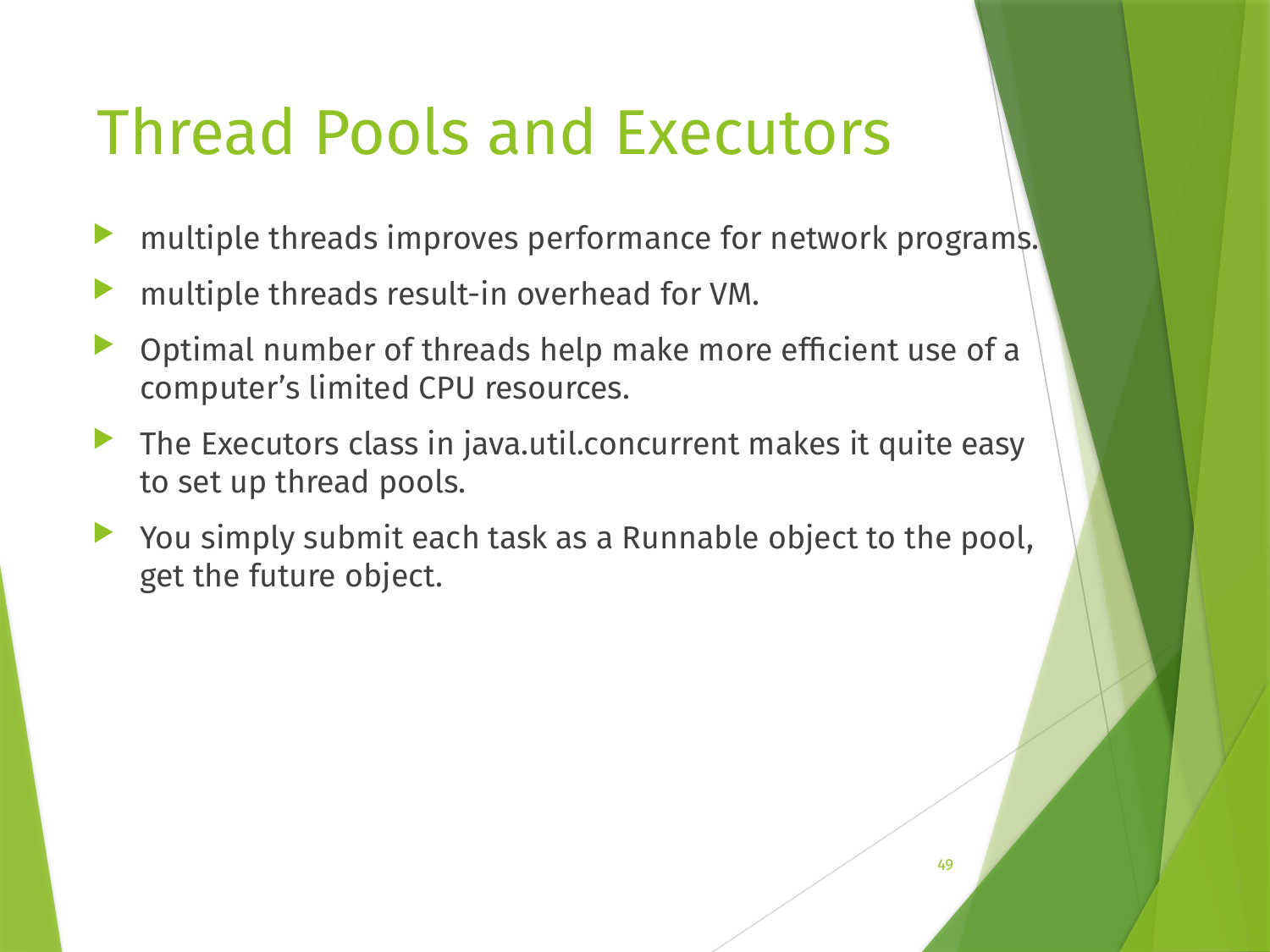

# Thread Pools and Executors
multiple threads improves performance for network programs.
multiple threads result-in overhead for VM.
Optimal number of threads help make more efficient use of a computer’s limited CPU resources.
The Executors class in java.util.concurrent makes it quite easy to set up thread pools.
You simply submit each task as a Runnable object to the pool, get the future object.

49